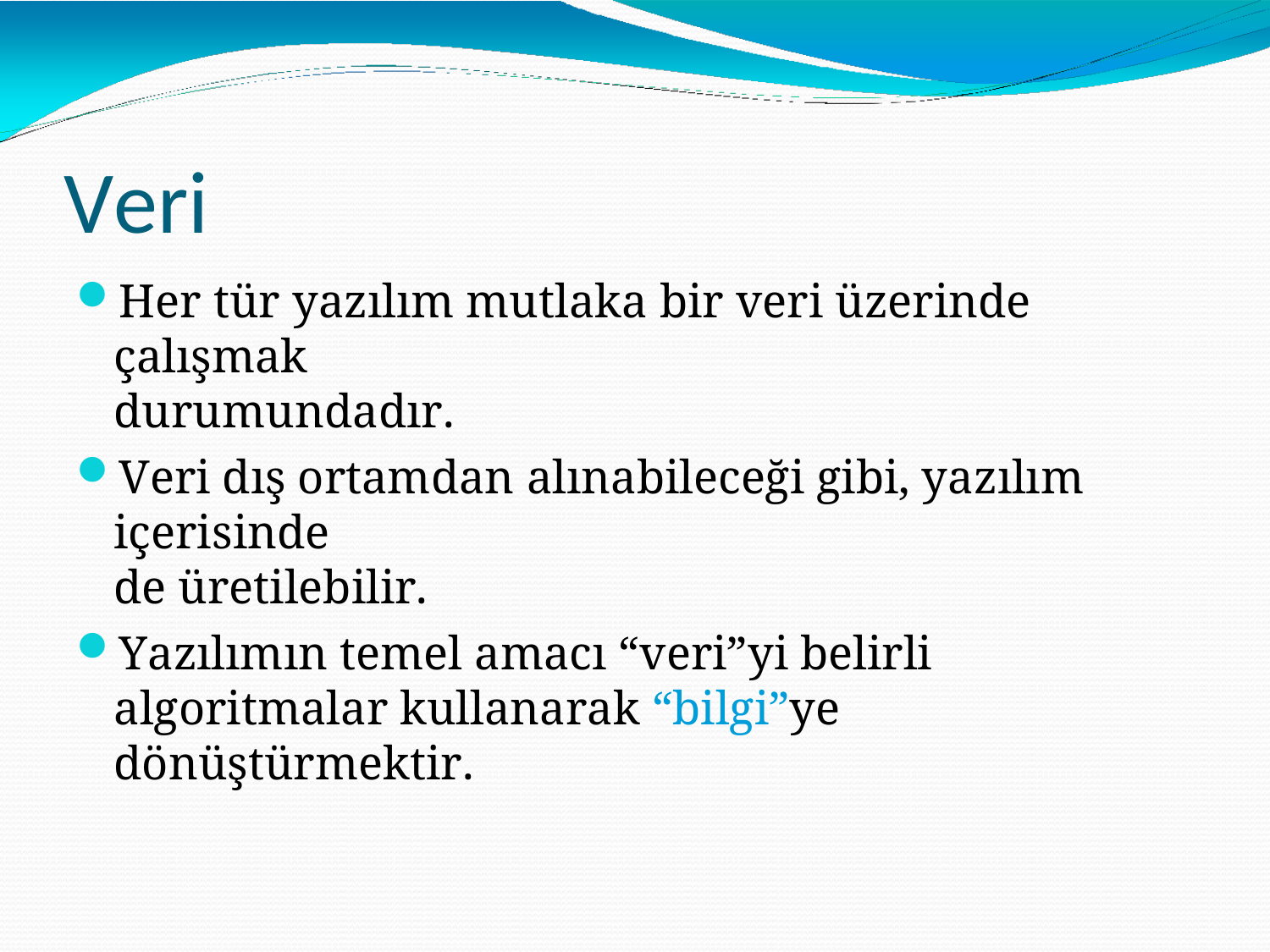

# Veri
Her tür yazılım mutlaka bir veri üzerinde çalışmak
durumundadır.
Veri dış ortamdan alınabileceği gibi, yazılım içerisinde
de üretilebilir.
Yazılımın temel amacı “veri”yi belirli algoritmalar kullanarak “bilgi”ye dönüştürmektir.